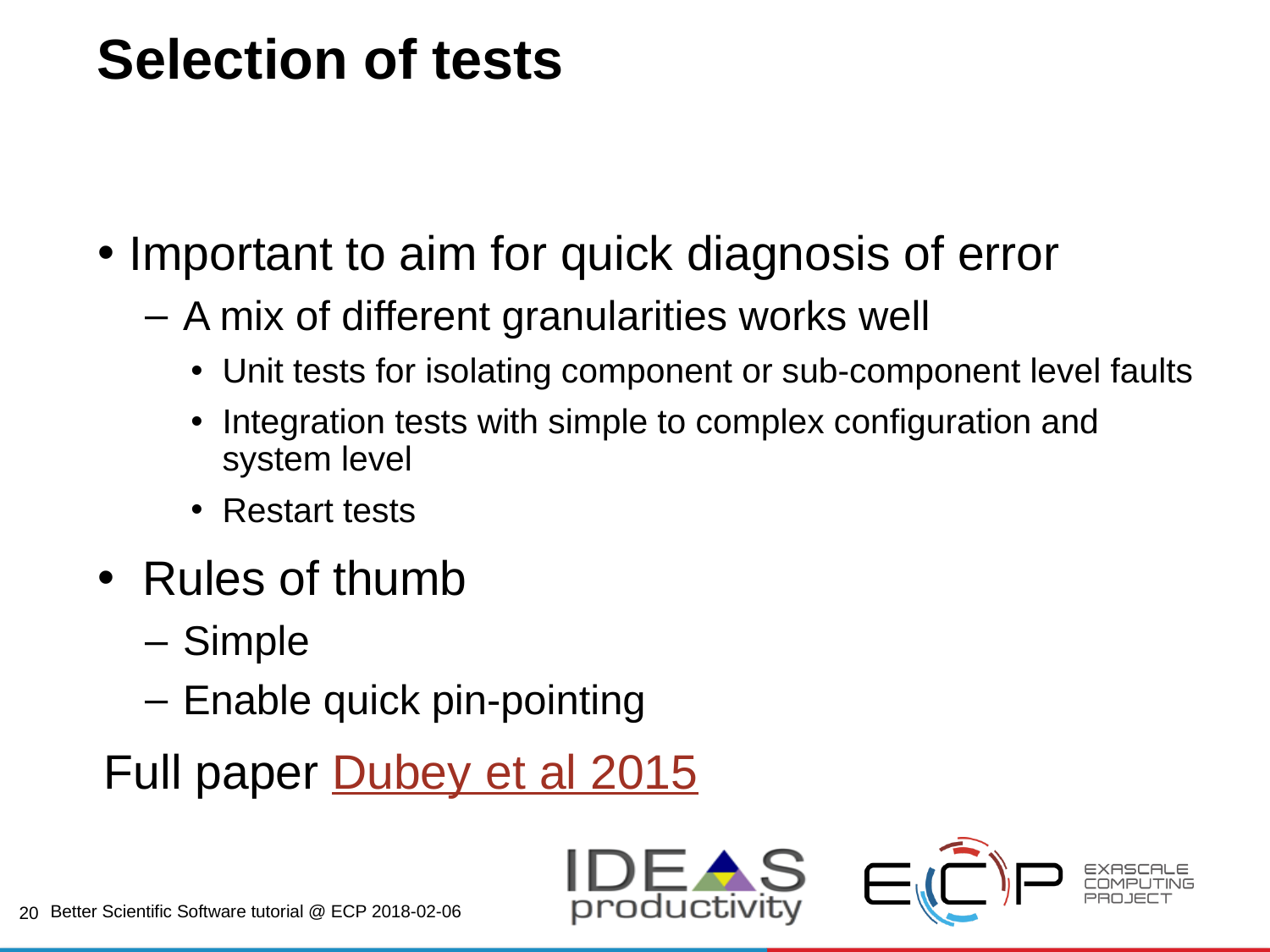

# Selection of tests
Important to aim for quick diagnosis of error
A mix of different granularities works well
Unit tests for isolating component or sub-component level faults
Integration tests with simple to complex configuration and system level
Restart tests
 Rules of thumb
Simple
Enable quick pin-pointing
Full paper Dubey et al 2015